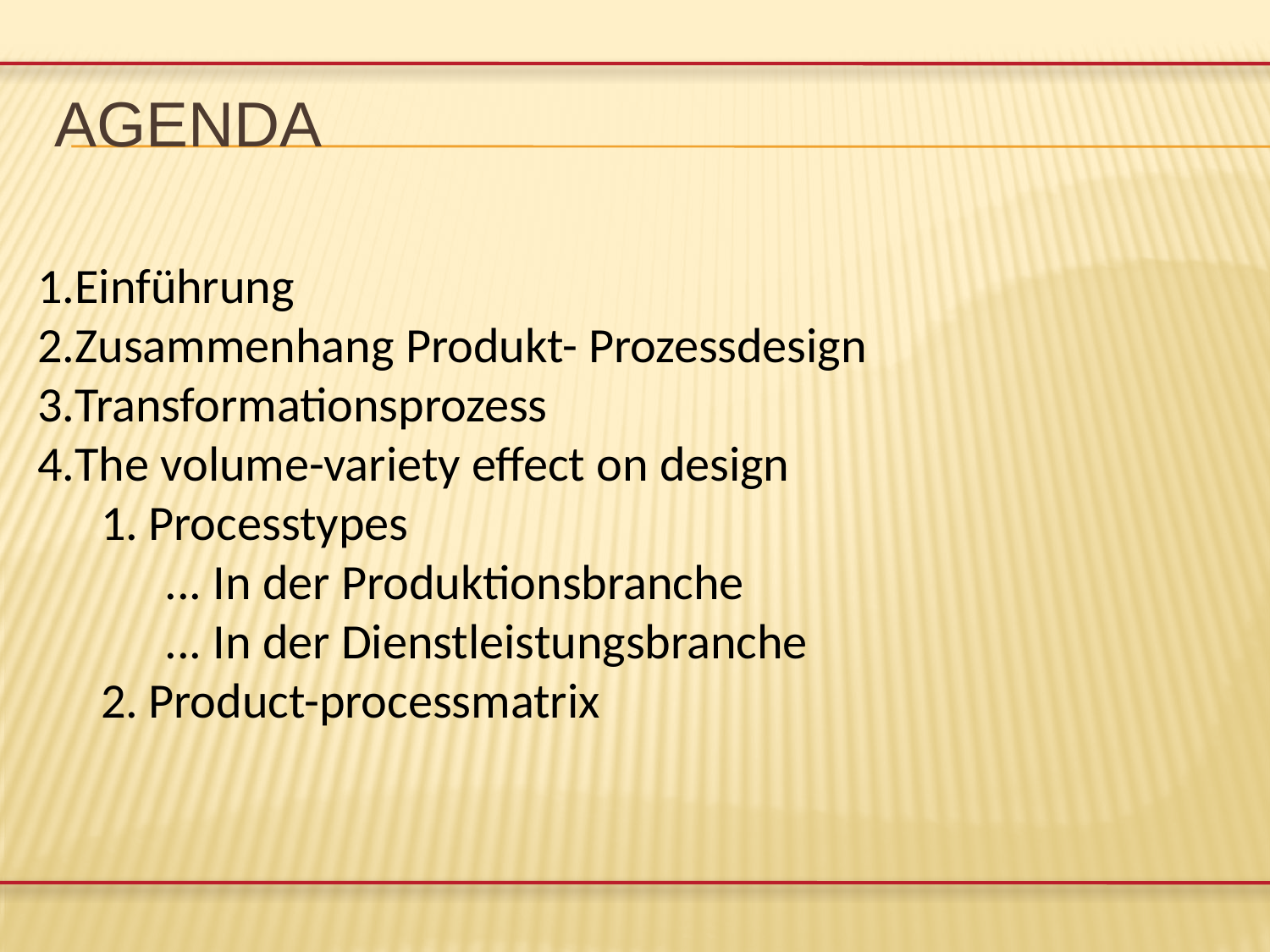

# Agenda

Einführung
Zusammenhang Produkt- Prozessdesign
Transformationsprozess
The volume-variety effect on design
Processtypes
... In der Produktionsbranche
... In der Dienstleistungsbranche
Product-processmatrix